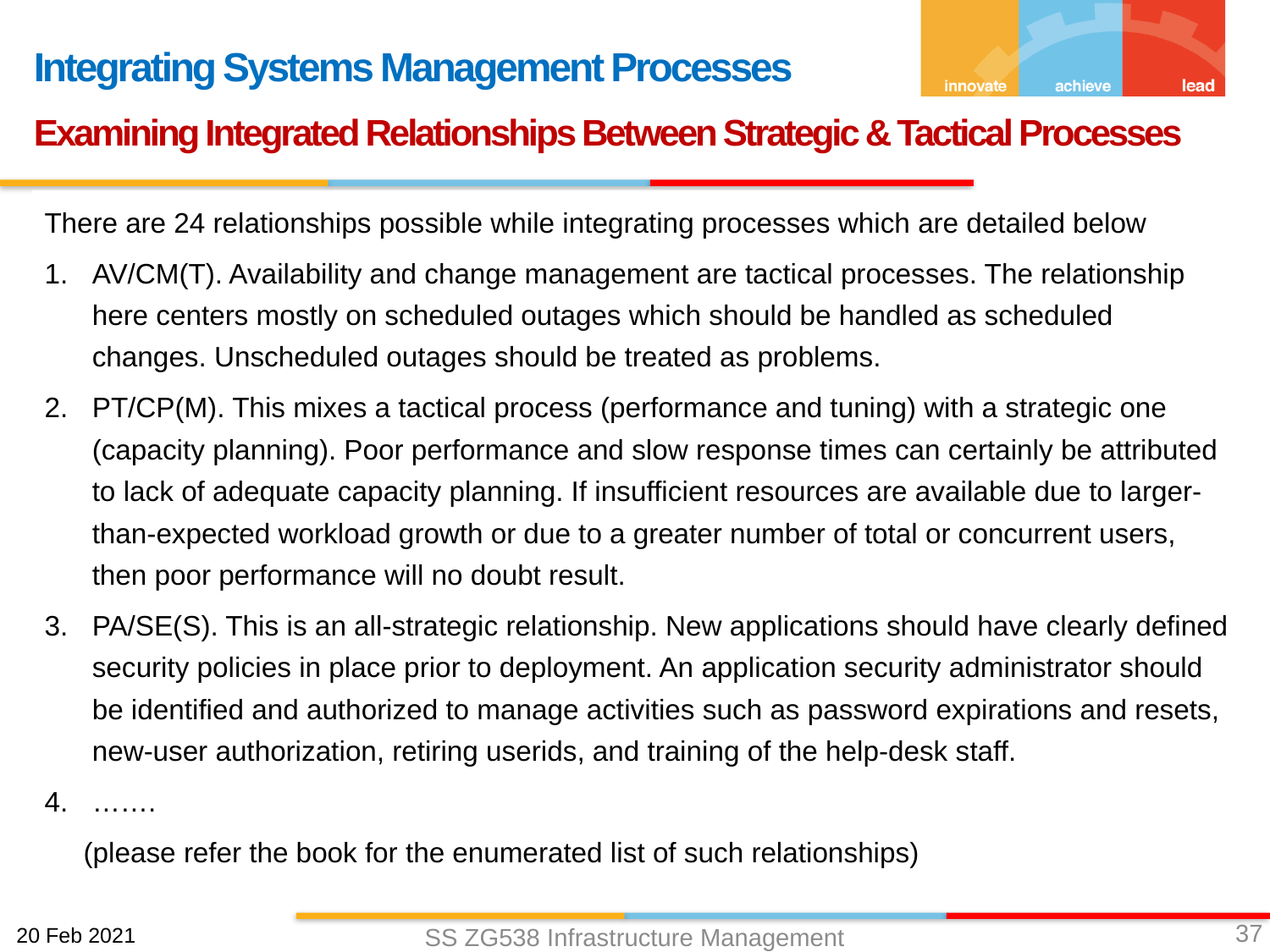

Integrating Systems Management Processes
Examining Integrated Relationships Between Strategic & Tactical Processes
There are 24 relationships possible while integrating processes which are detailed below
AV/CM(T). Availability and change management are tactical processes. The relationship here centers mostly on scheduled outages which should be handled as scheduled changes. Unscheduled outages should be treated as problems.
PT/CP(M). This mixes a tactical process (performance and tuning) with a strategic one (capacity planning). Poor performance and slow response times can certainly be attributed to lack of adequate capacity planning. If insufficient resources are available due to larger‐than‐expected workload growth or due to a greater number of total or concurrent users, then poor performance will no doubt result.
PA/SE(S). This is an all‐strategic relationship. New applications should have clearly defined security policies in place prior to deployment. An application security administrator should be identified and authorized to manage activities such as password expirations and resets, new‐user authorization, retiring userids, and training of the help‐desk staff.
…….
     (please refer the book for the enumerated list of such relationships)
37
SS ZG538 Infrastructure Management